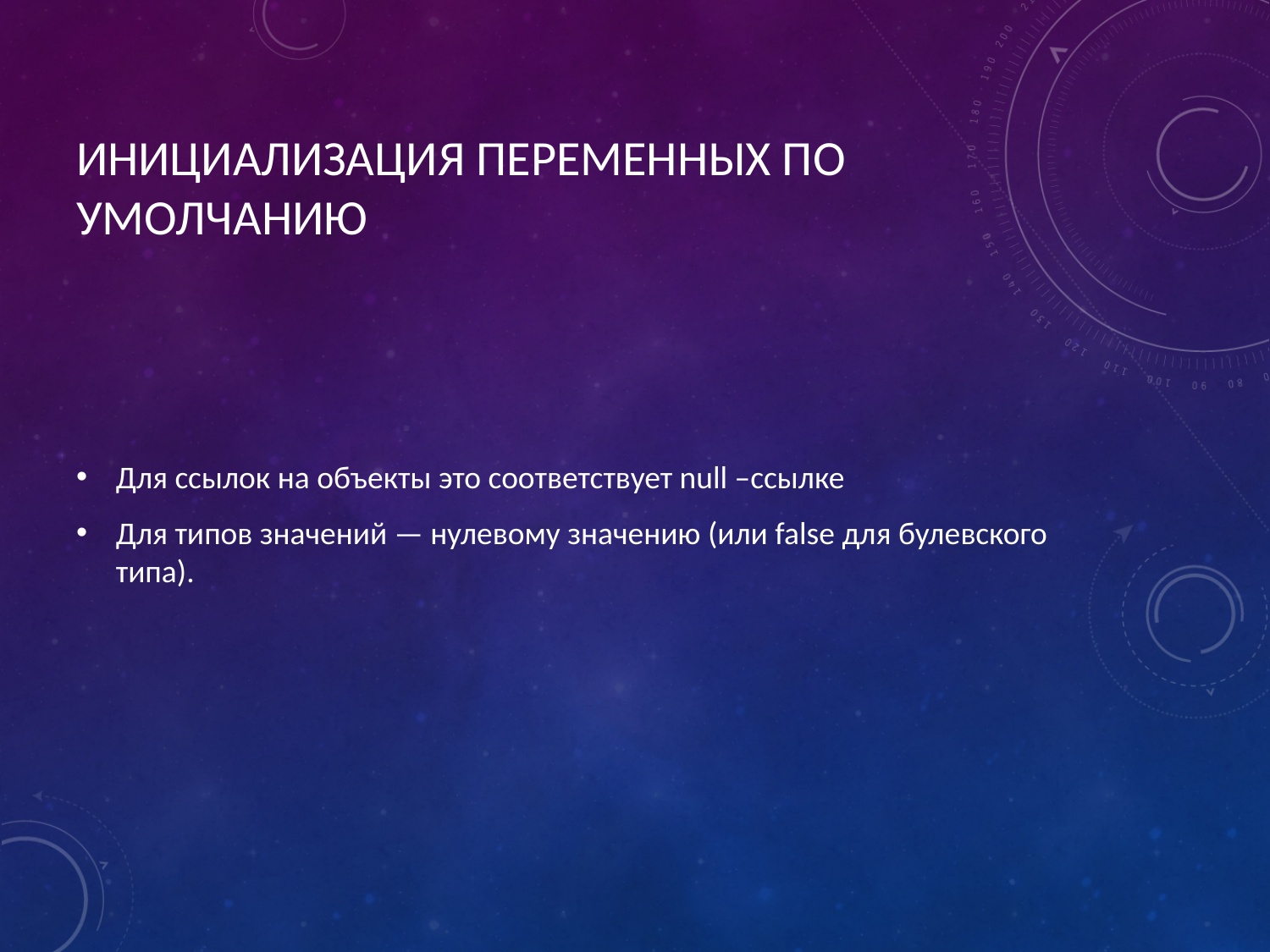

# Инициализация переменных по умолчанию
Для ссылок на объекты это соответствует null –ссылке
Для типов значений — нулевому значению (или false для булевского типа).